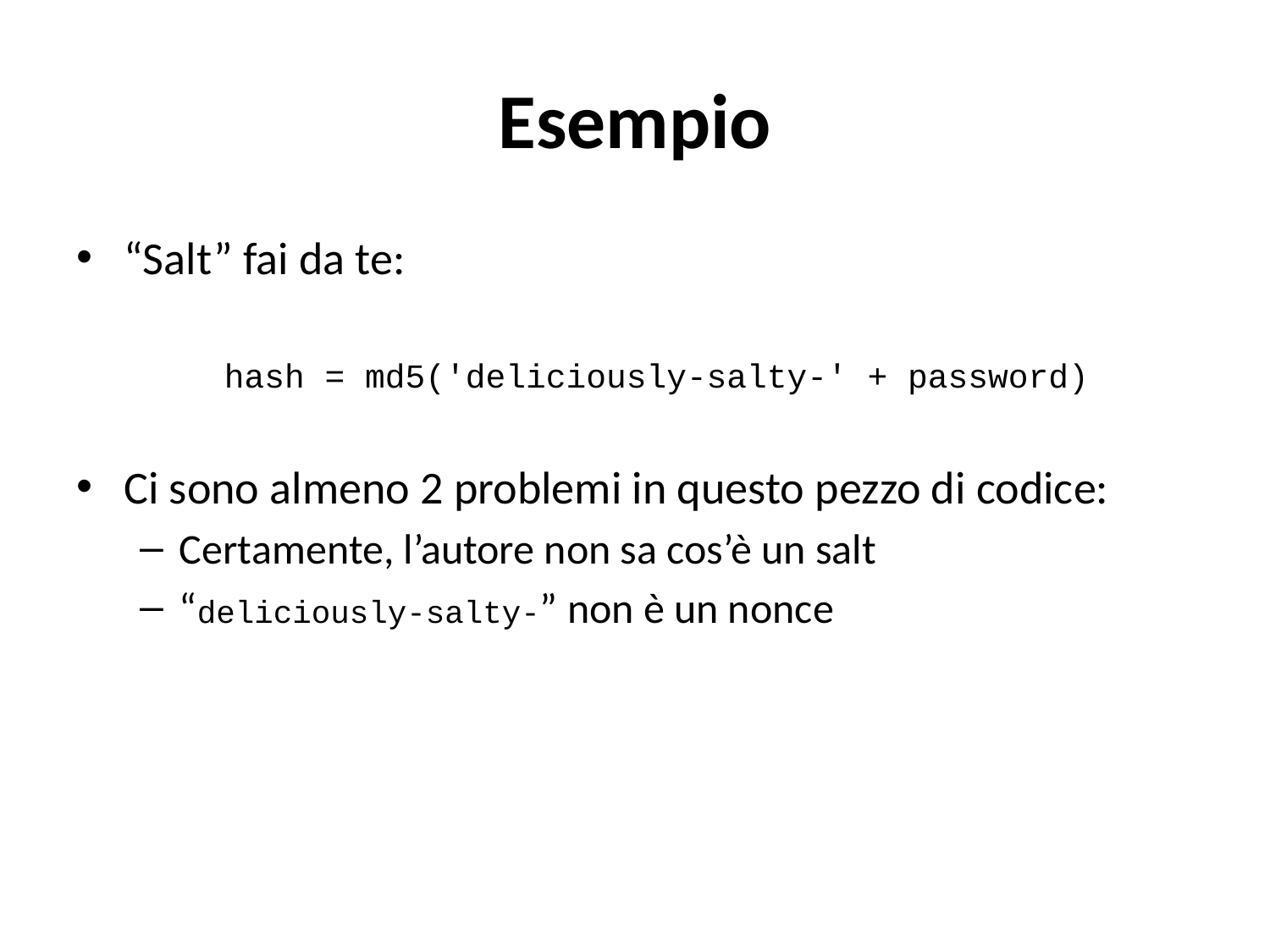

# Esempio
“Salt” fai da te:

hash = md5('deliciously-salty-' + password)

Ci sono almeno 2 problemi in questo pezzo di codice:
Certamente, l’autore non sa cos’è un salt
“deliciously-salty-” non è un nonce